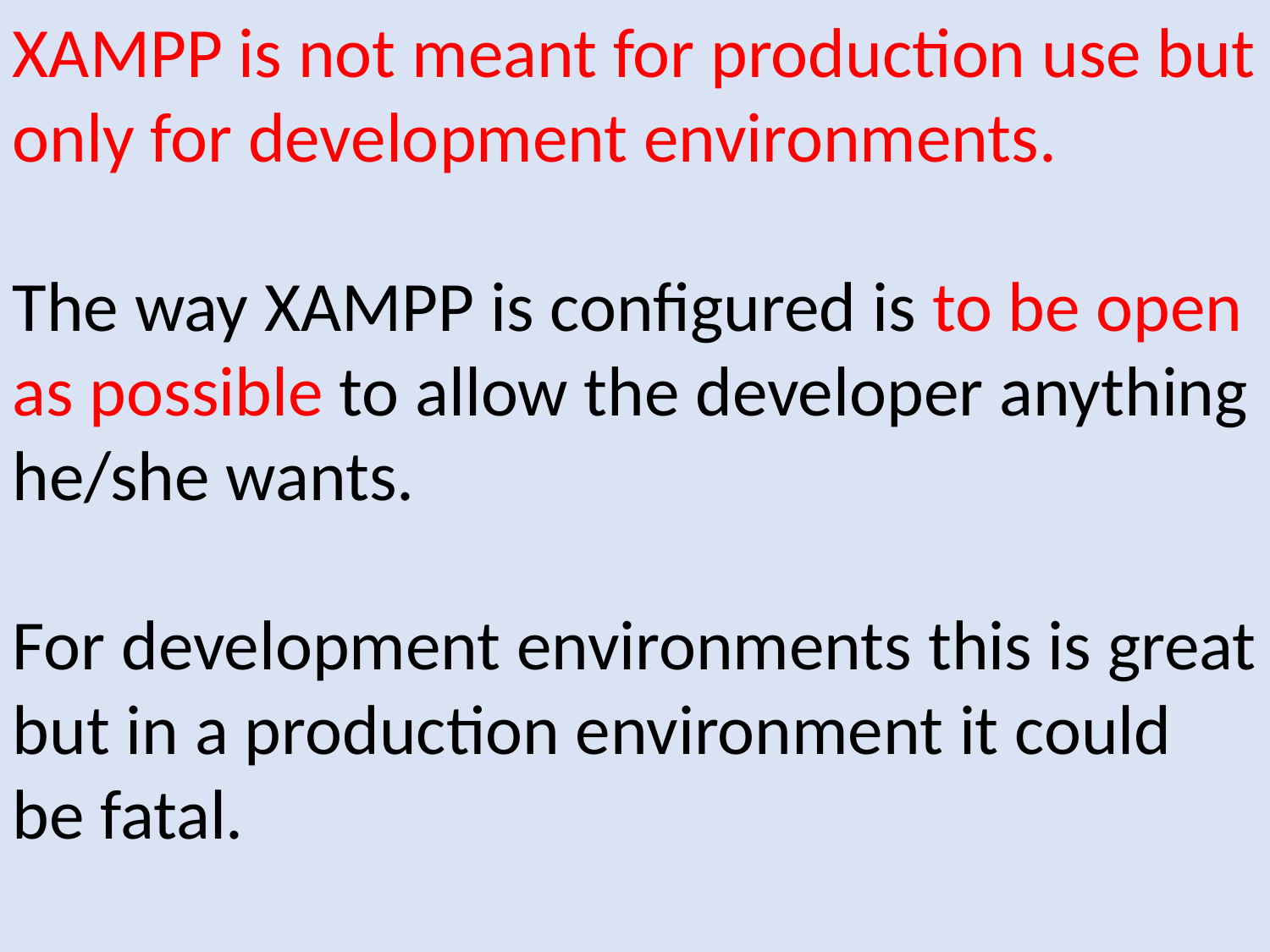

XAMPP is not meant for production use but only for development environments.

The way XAMPP is configured is to be open as possible to allow the developer anything he/she wants.

For development environments this is great but in a production environment it could be fatal.